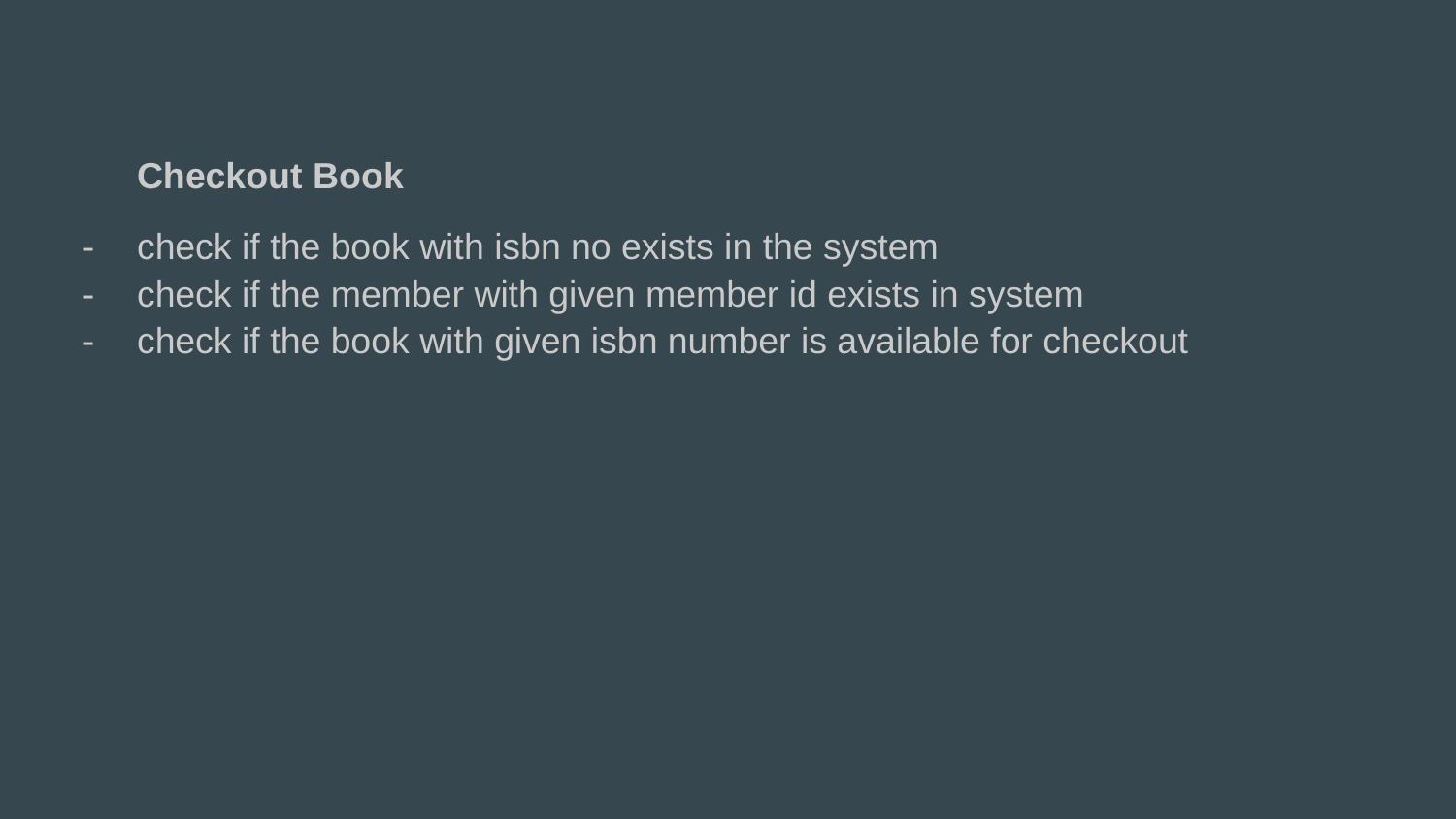

Checkout Book
check if the book with isbn no exists in the system
check if the member with given member id exists in system
check if the book with given isbn number is available for checkout